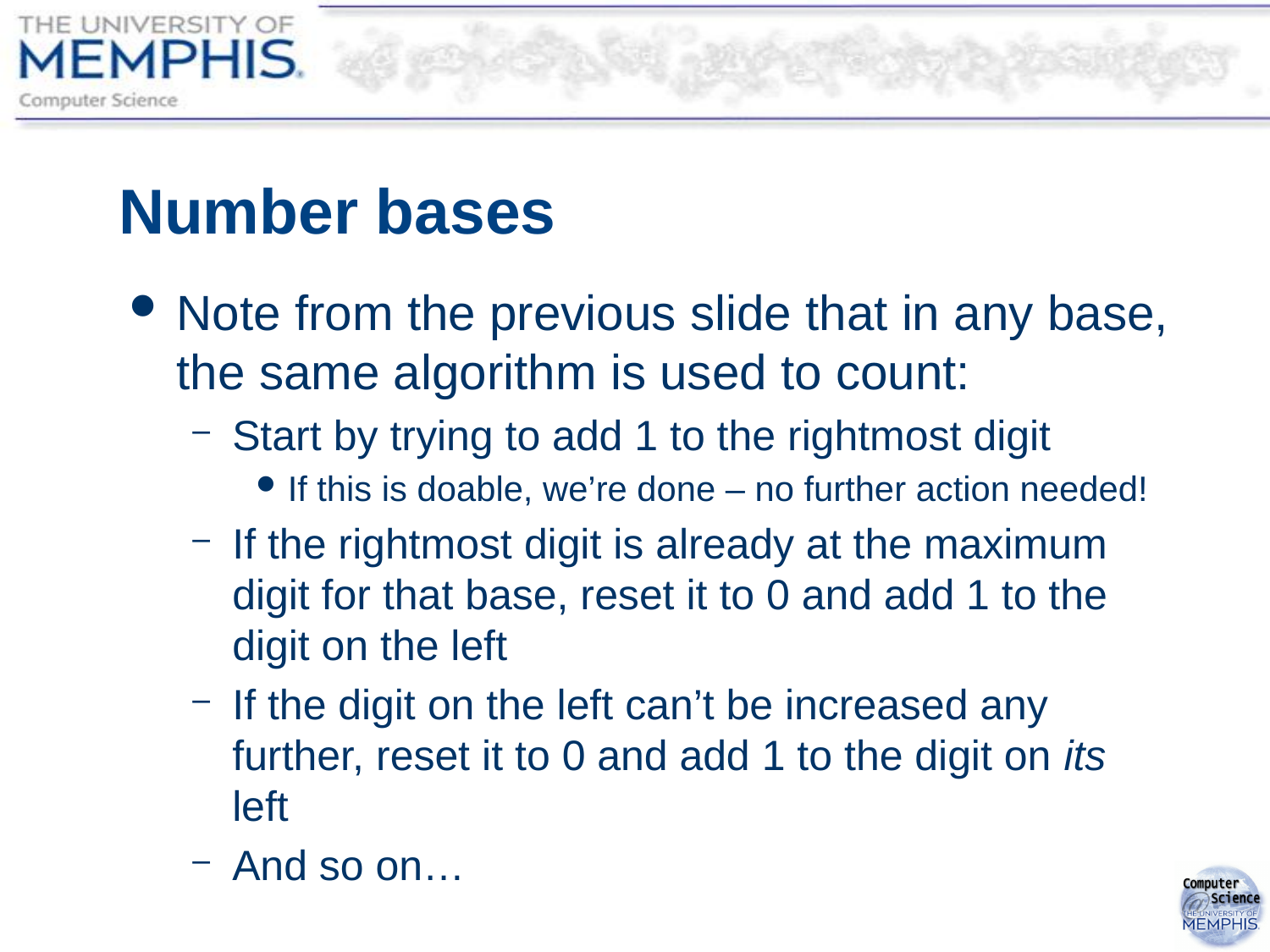

# Number bases
Note from the previous slide that in any base, the same algorithm is used to count:
Start by trying to add 1 to the rightmost digit
If this is doable, we’re done – no further action needed!
If the rightmost digit is already at the maximum digit for that base, reset it to 0 and add 1 to the digit on the left
If the digit on the left can’t be increased any further, reset it to 0 and add 1 to the digit on its left
And so on…